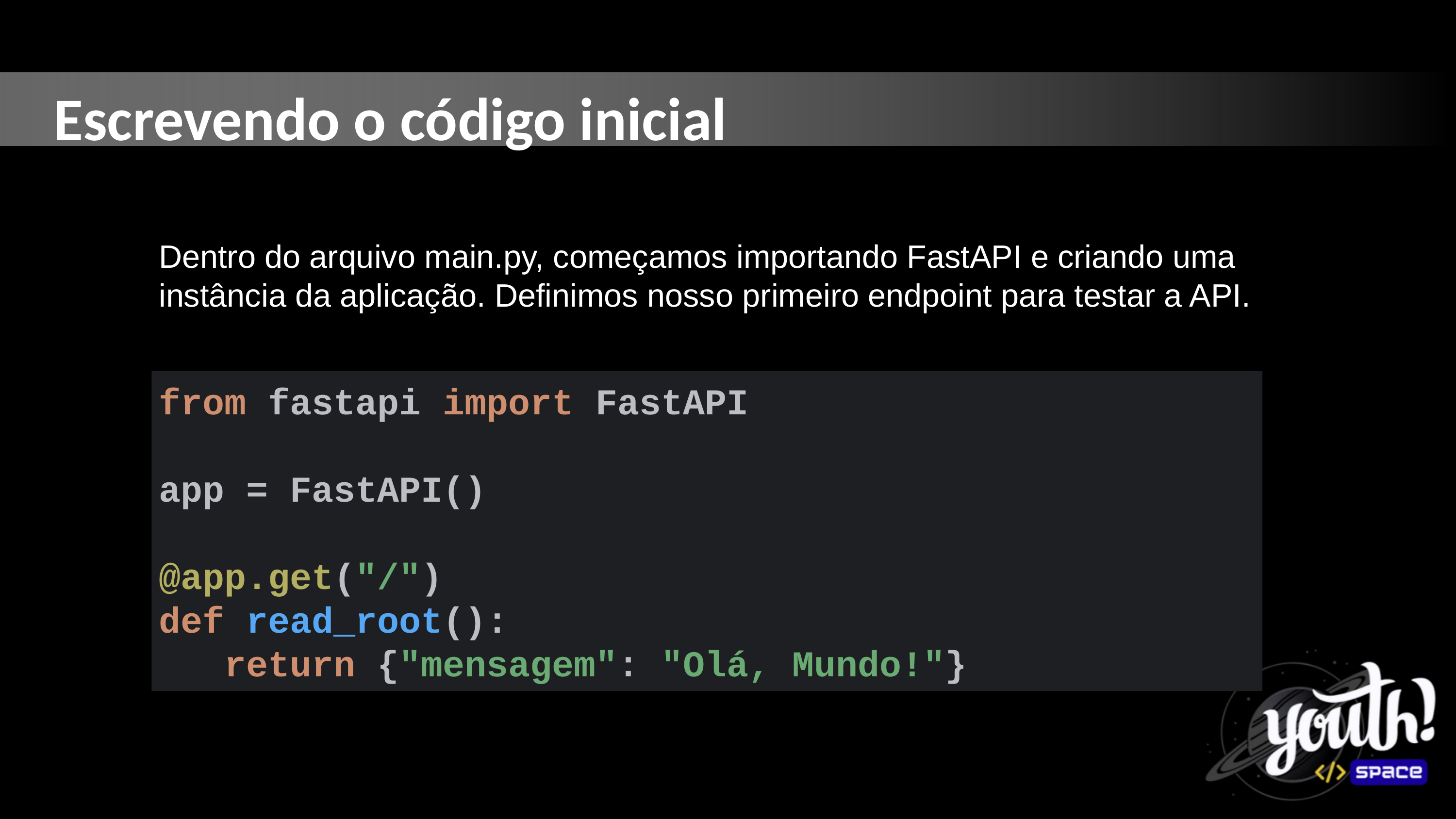

Escrevendo o código inicial

Dentro do arquivo main.py, começamos importando FastAPI e criando uma instância da aplicação. Definimos nosso primeiro endpoint para testar a API.

from fastapi import FastAPI

app = FastAPI()

@app.get("/")
def read_root():
   return {"mensagem": "Olá, Mundo!"}